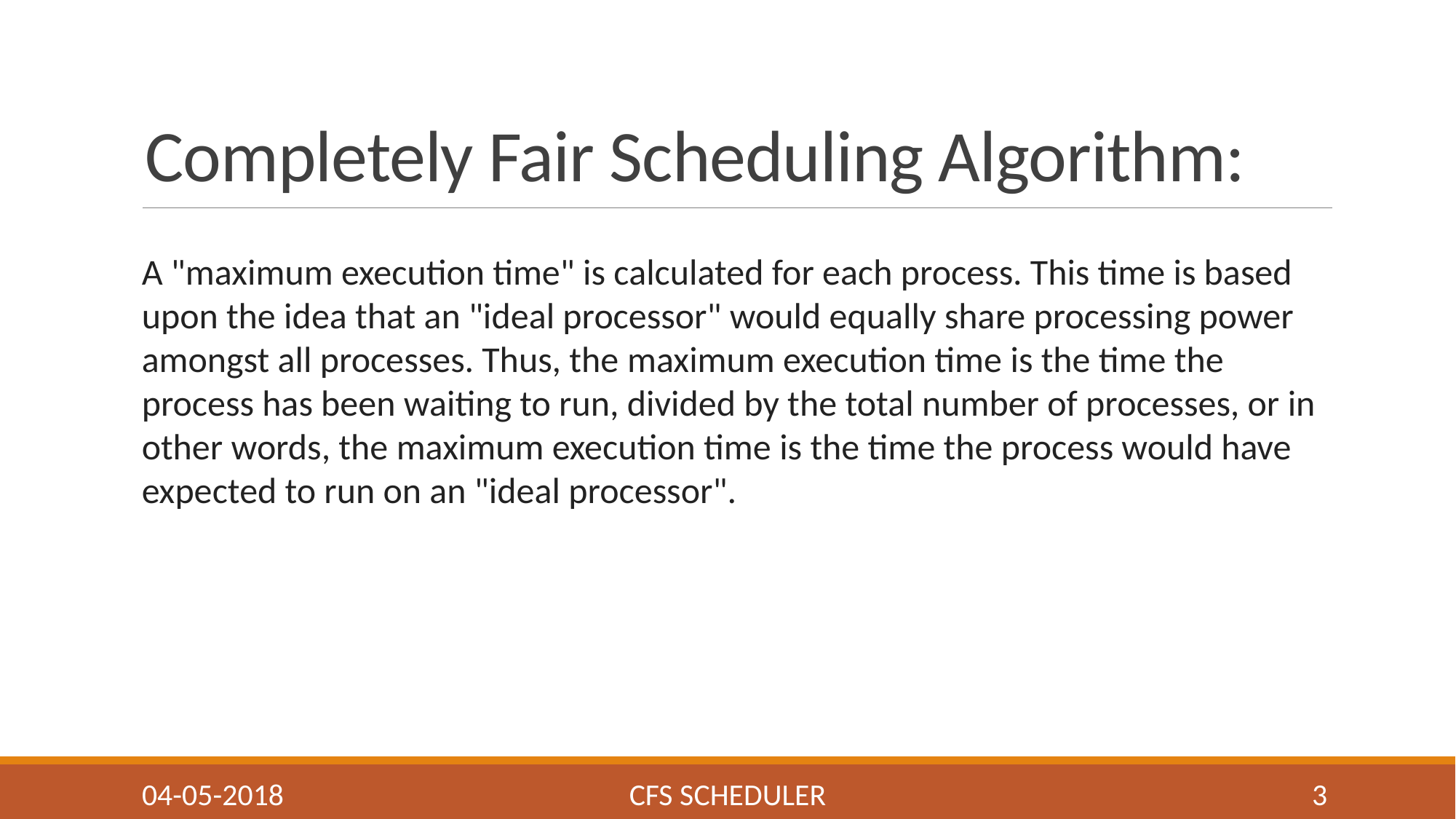

# Completely Fair Scheduling Algorithm:
A "maximum execution time" is calculated for each process. This time is based upon the idea that an "ideal processor" would equally share processing power amongst all processes. Thus, the maximum execution time is the time the process has been waiting to run, divided by the total number of processes, or in other words, the maximum execution time is the time the process would have expected to run on an "ideal processor".
04-05-2018
CFS Scheduler
3